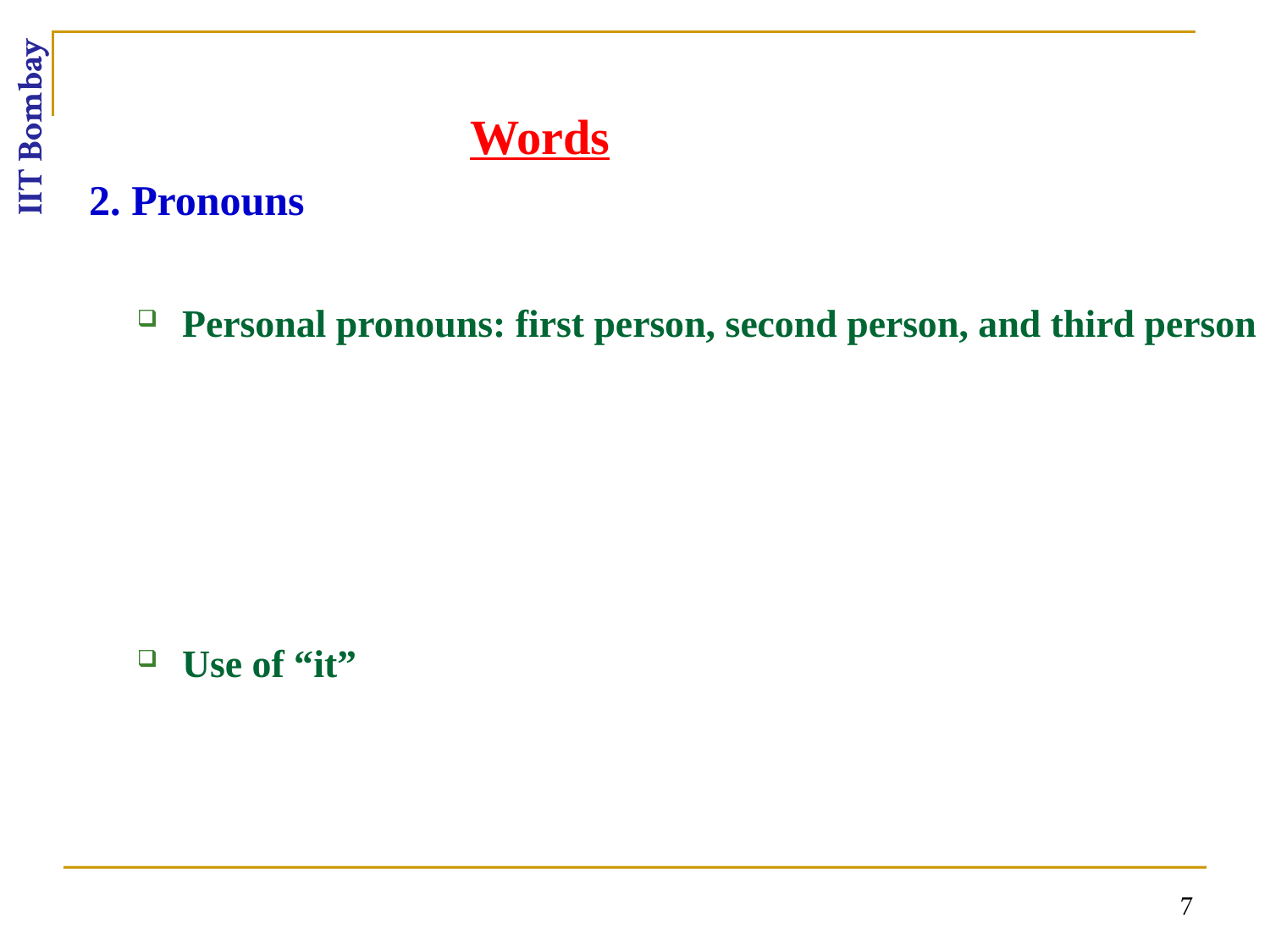

Words
2. Pronouns

Personal pronouns: first person, second person, and third person

Use of “it”

7